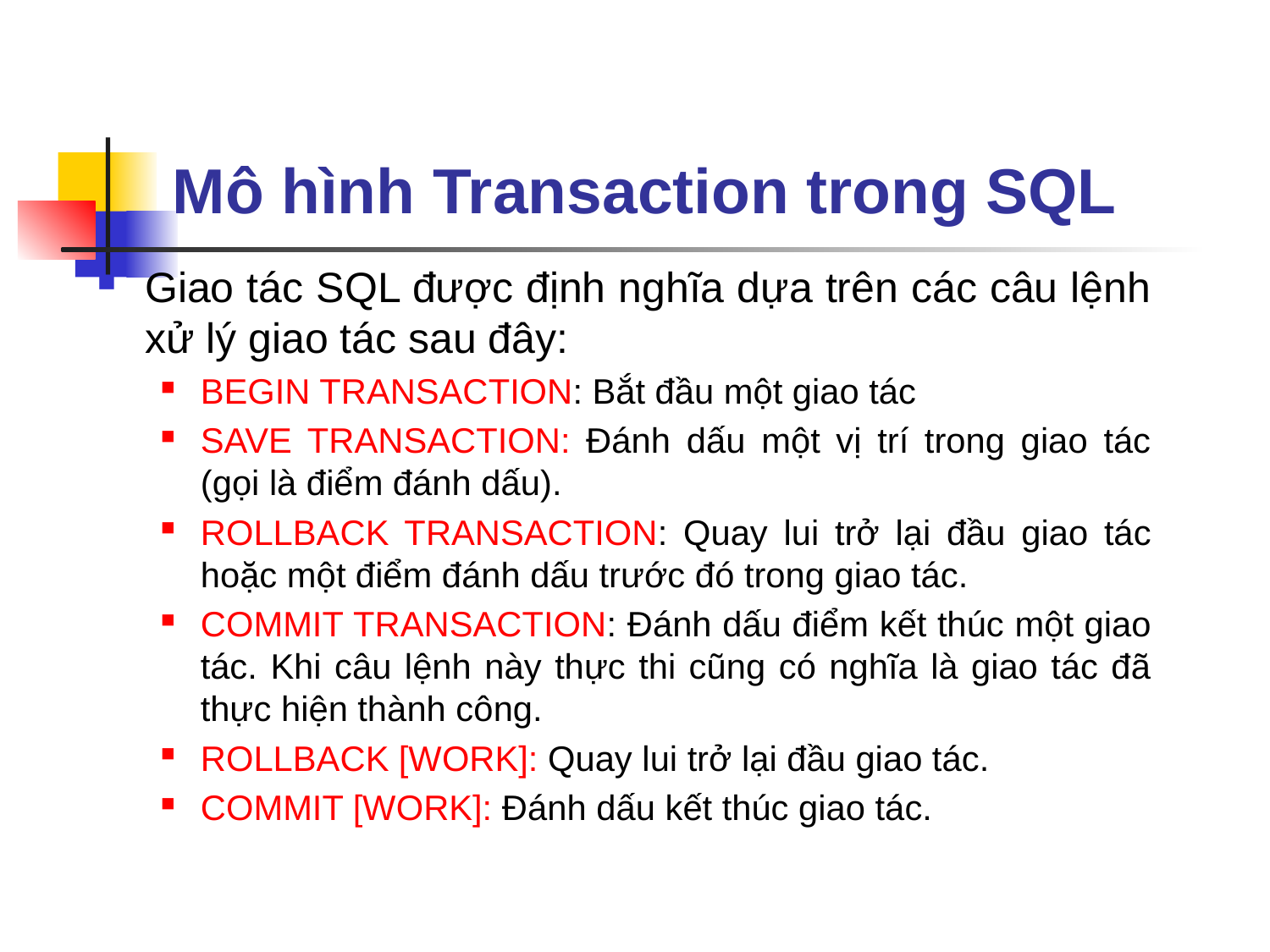

# Mô hình Transaction trong SQL
Giao tác SQL được định nghĩa dựa trên các câu lệnh xử lý giao tác sau đây:
BEGIN TRANSACTION: Bắt đầu một giao tác
SAVE TRANSACTION: Đánh dấu một vị trí trong giao tác (gọi là điểm đánh dấu).
ROLLBACK TRANSACTION: Quay lui trở lại đầu giao tác hoặc một điểm đánh dấu trước đó trong giao tác.
COMMIT TRANSACTION: Đánh dấu điểm kết thúc một giao tác. Khi câu lệnh này thực thi cũng có nghĩa là giao tác đã thực hiện thành công.
ROLLBACK [WORK]: Quay lui trở lại đầu giao tác.
COMMIT [WORK]: Đánh dấu kết thúc giao tác.